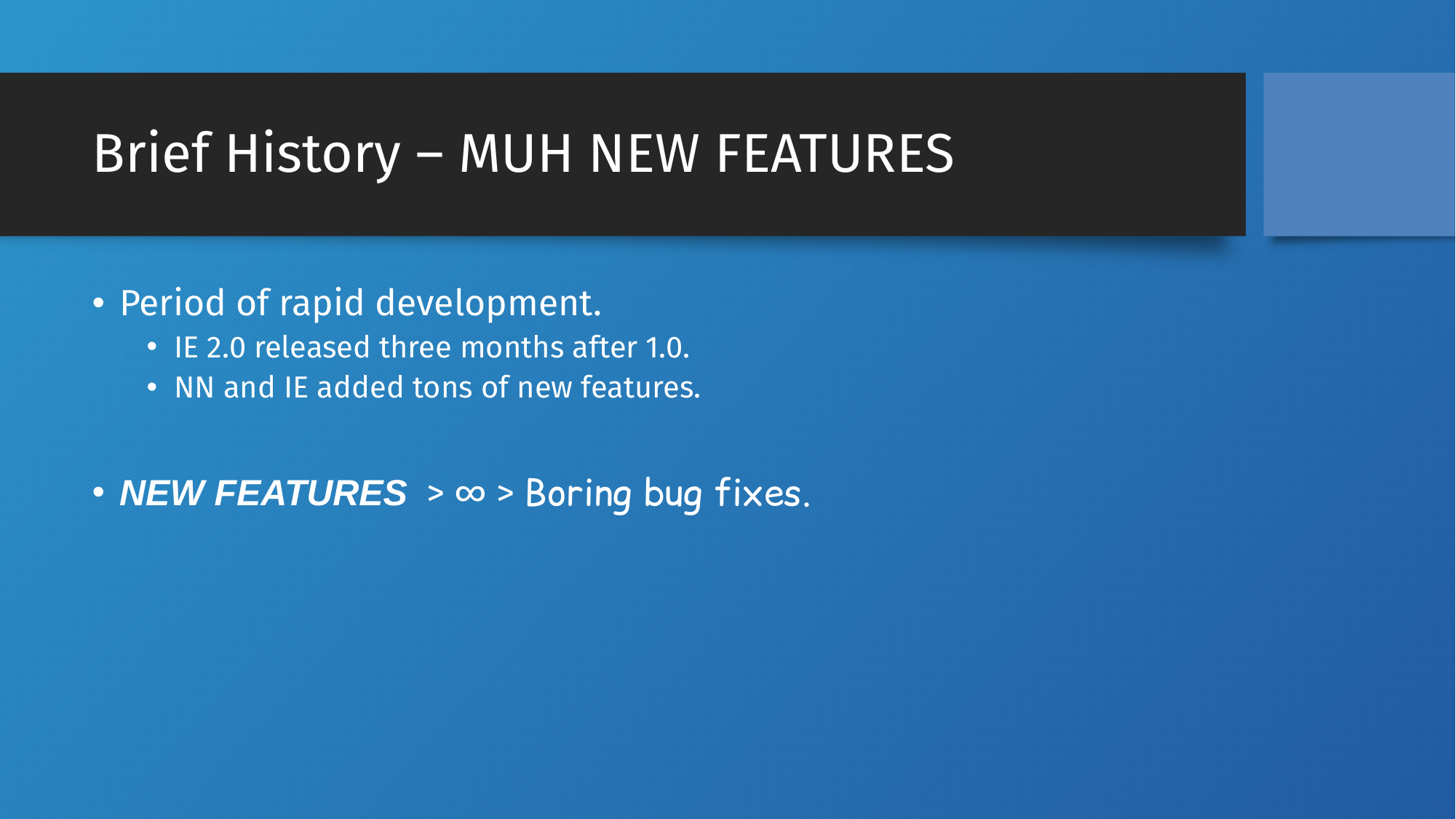

# Brief History – MUH NEW FEATURES
Period of rapid development.
IE 2.0 released three months after 1.0.
NN and IE added tons of new features.

NEW FEATURES  > ∞ > Boring bug fixes.